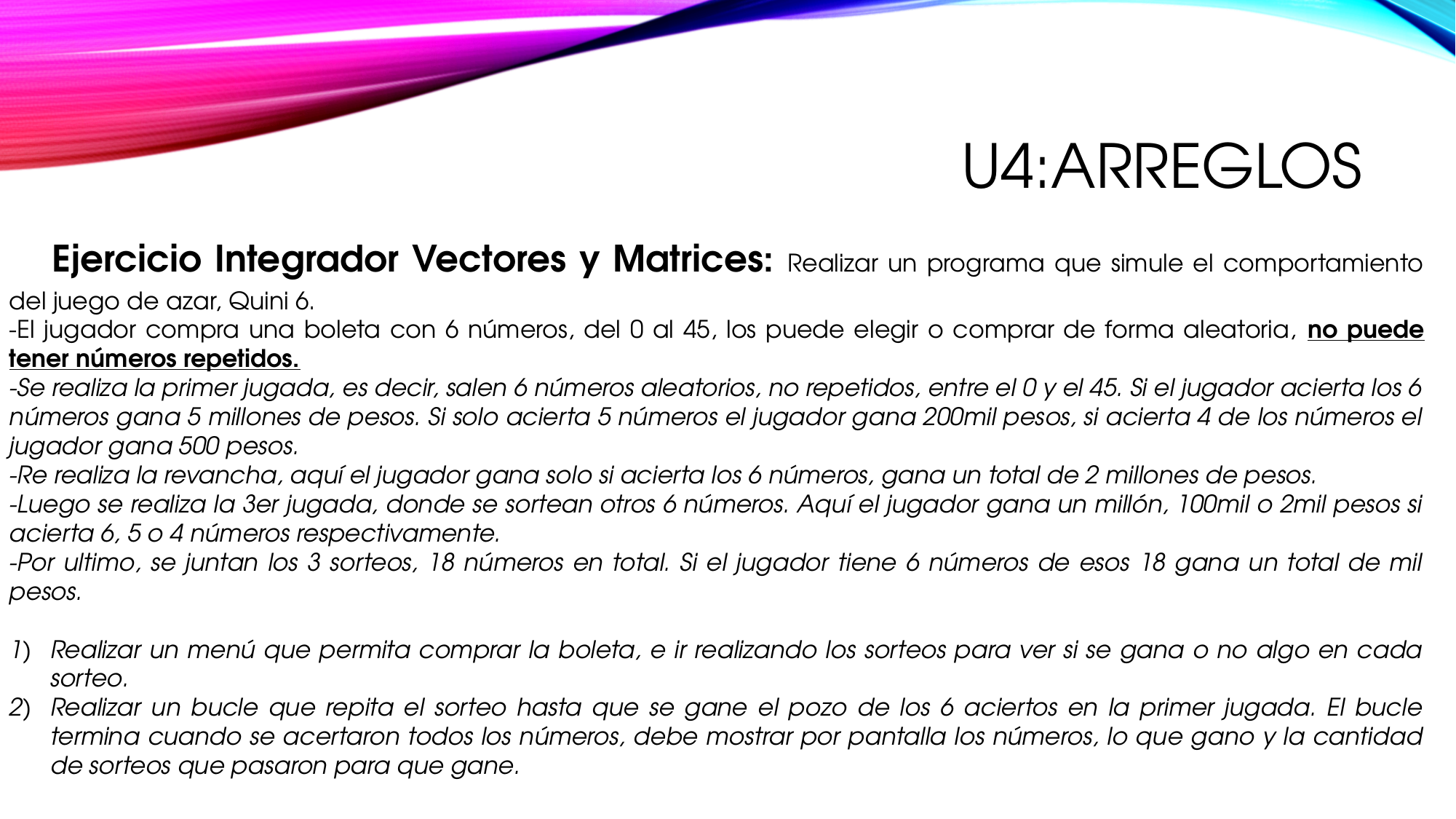

# U4:Arreglos
  Ejercicio Integrador Vectores y Matrices: Realizar un programa que simule el comportamiento del juego de azar, Quini 6.
-El jugador compra una boleta con 6 números, del 0 al 45, los puede elegir o comprar de forma aleatoria, no puede tener números repetidos.
-Se realiza la primer jugada, es decir, salen 6 números aleatorios, no repetidos, entre el 0 y el 45. Si el jugador acierta los 6 números gana 5 millones de pesos. Si solo acierta 5 números el jugador gana 200mil pesos, si acierta 4 de los números el jugador gana 500 pesos.
-Re realiza la revancha, aquí el jugador gana solo si acierta los 6 números, gana un total de 2 millones de pesos.
-Luego se realiza la 3er jugada, donde se sortean otros 6 números. Aquí el jugador gana un millón, 100mil o 2mil pesos si acierta 6, 5 o 4 números respectivamente.
-Por ultimo, se juntan los 3 sorteos, 18 números en total. Si el jugador tiene 6 números de esos 18 gana un total de mil pesos.

Realizar un menú que permita comprar la boleta, e ir realizando los sorteos para ver si se gana o no algo en cada sorteo.
Realizar un bucle que repita el sorteo hasta que se gane el pozo de los 6 aciertos en la primer jugada. El bucle termina cuando se acertaron todos los números, debe mostrar por pantalla los números, lo que gano y la cantidad de sorteos que pasaron para que gane.